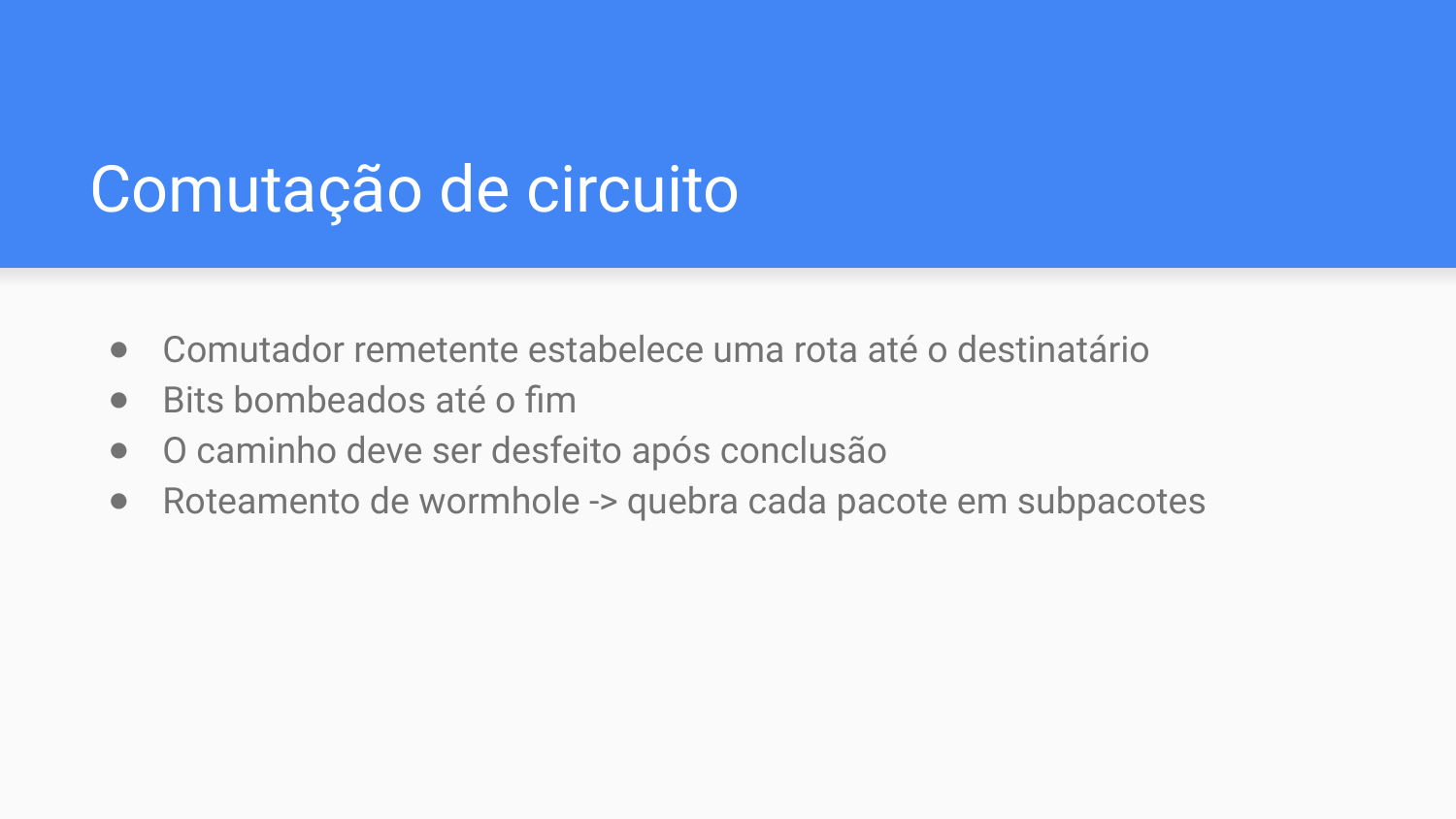

# Comutação de circuito
Comutador remetente estabelece uma rota até o destinatário
Bits bombeados até o fim
O caminho deve ser desfeito após conclusão
Roteamento de wormhole -> quebra cada pacote em subpacotes